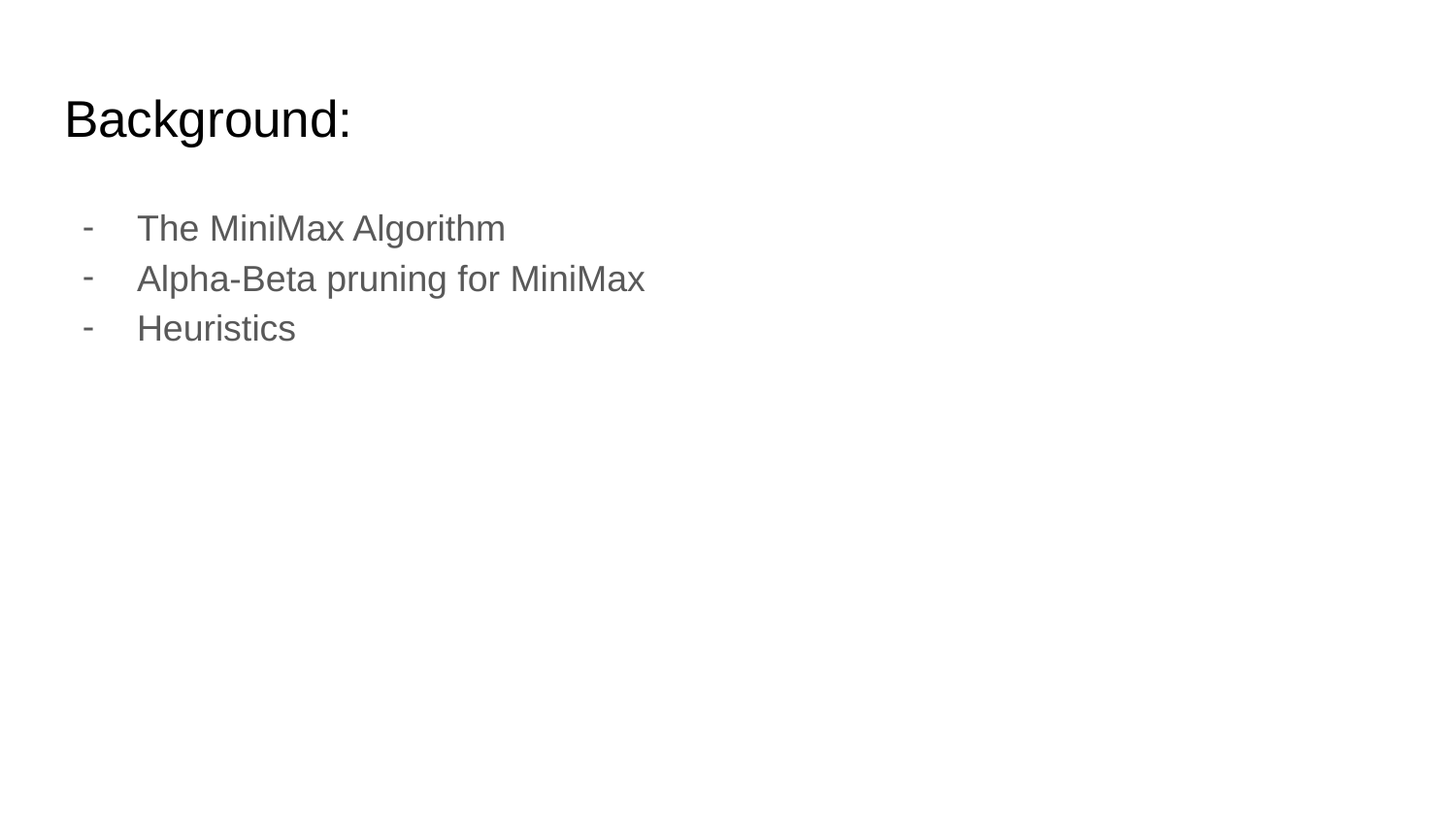

# Background:
The MiniMax Algorithm
Alpha-Beta pruning for MiniMax
Heuristics